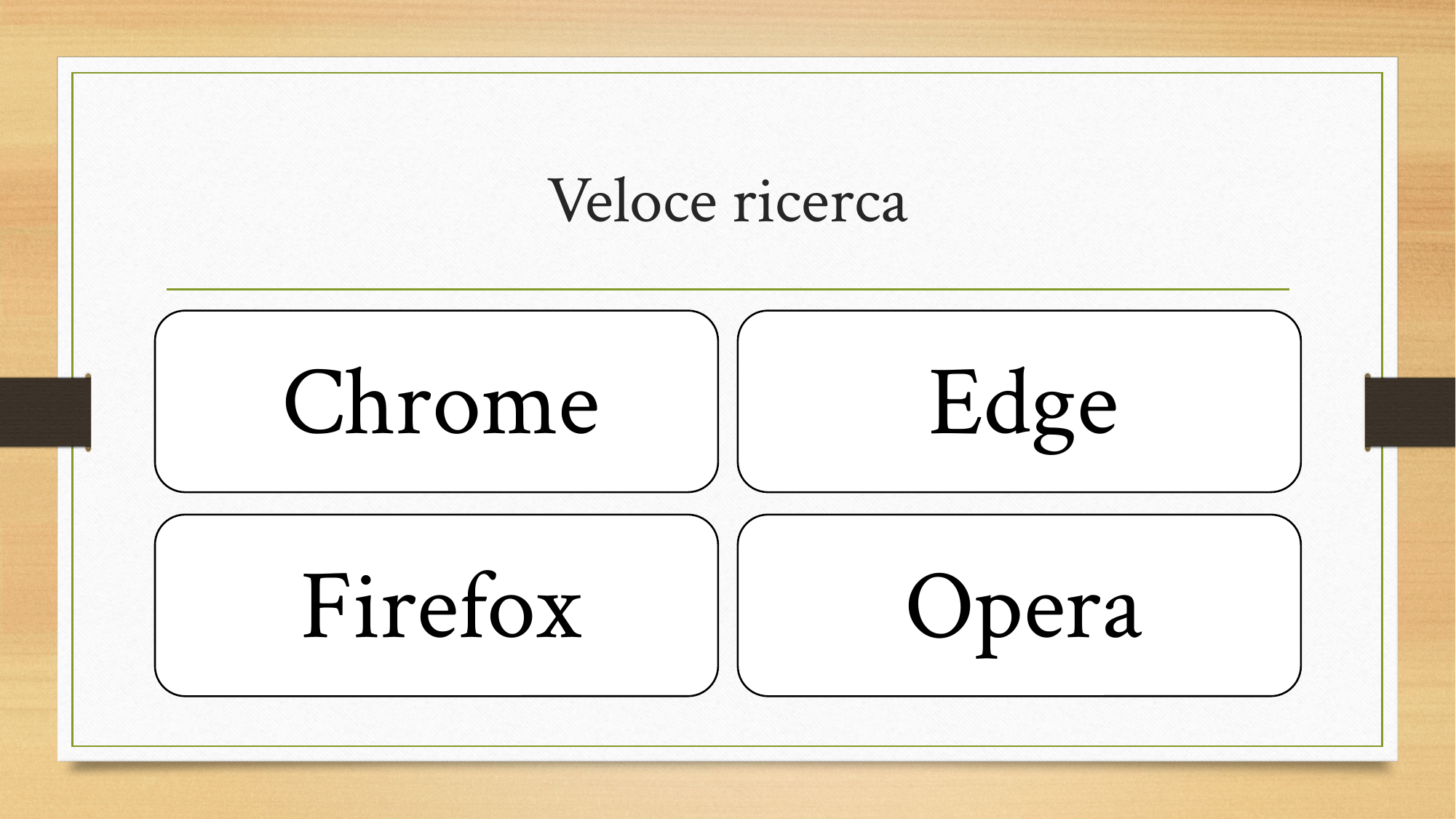

# Veloce ricerca
Chrome
Firefox
Edge
Opera